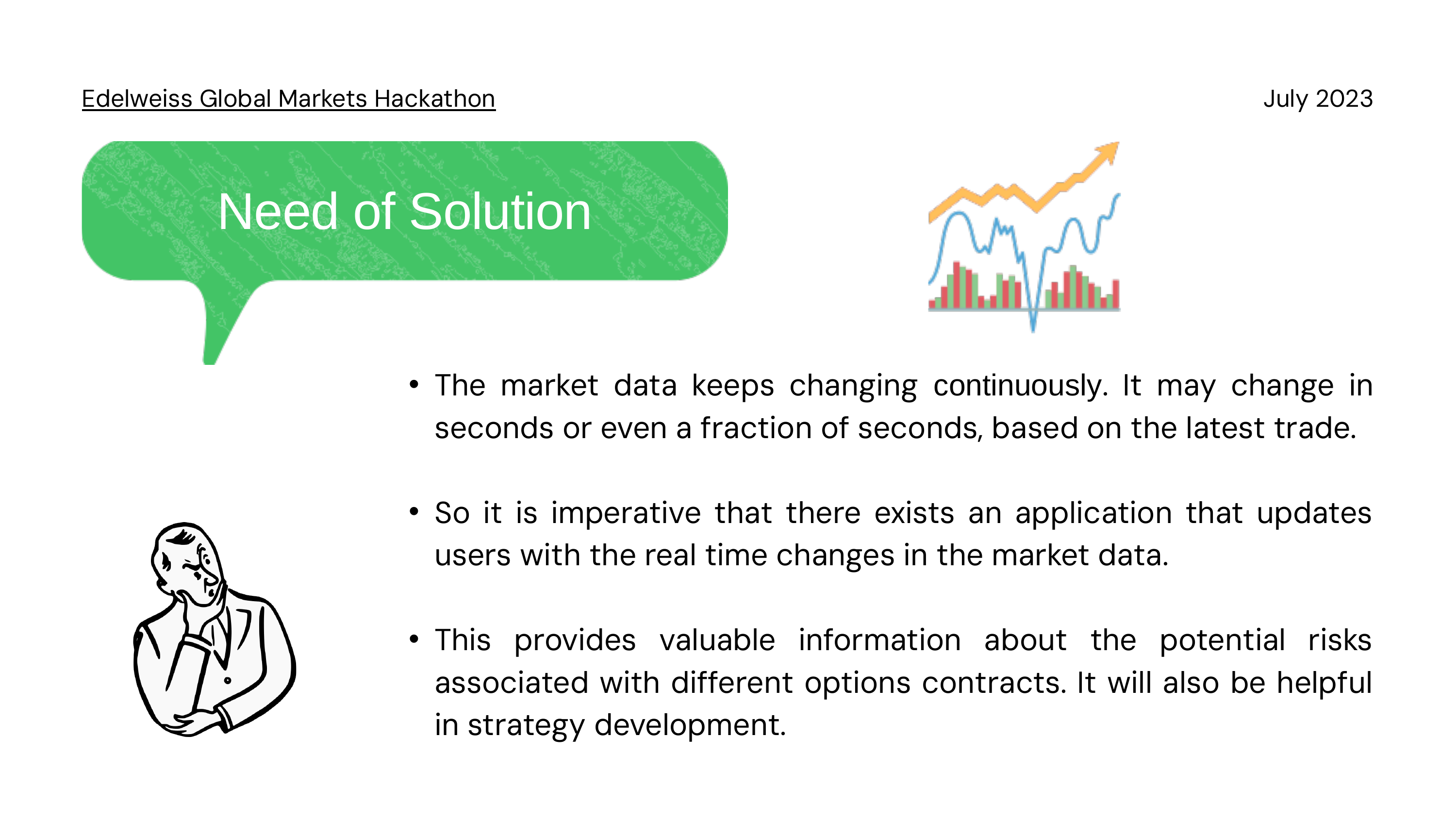

Edelweiss Global Markets Hackathon
July 2023

Need of Solution

The market data keeps changing continuously. It may change in seconds or even a fraction of seconds, based on the latest trade.

So it is imperative that there exists an application that updates users with the real time changes in the market data.

This provides valuable information about the potential risks associated with different options contracts. It will also be helpful in strategy development.